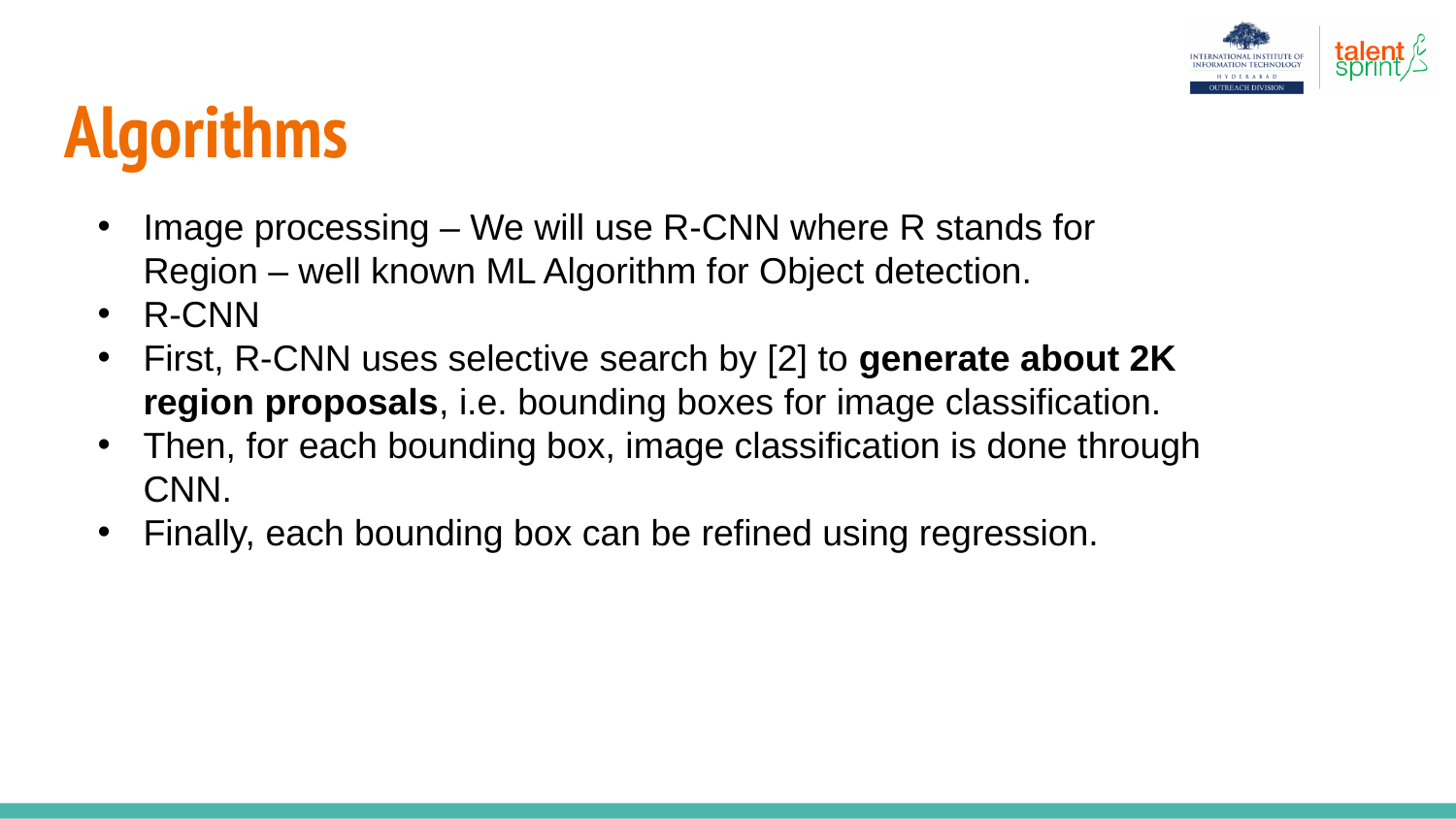

# Algorithms
Image processing – We will use R-CNN where R stands for Region – well known ML Algorithm for Object detection.
R-CNN
First, R-CNN uses selective search by [2] to generate about 2K region proposals, i.e. bounding boxes for image classification.
Then, for each bounding box, image classification is done through CNN.
Finally, each bounding box can be refined using regression.